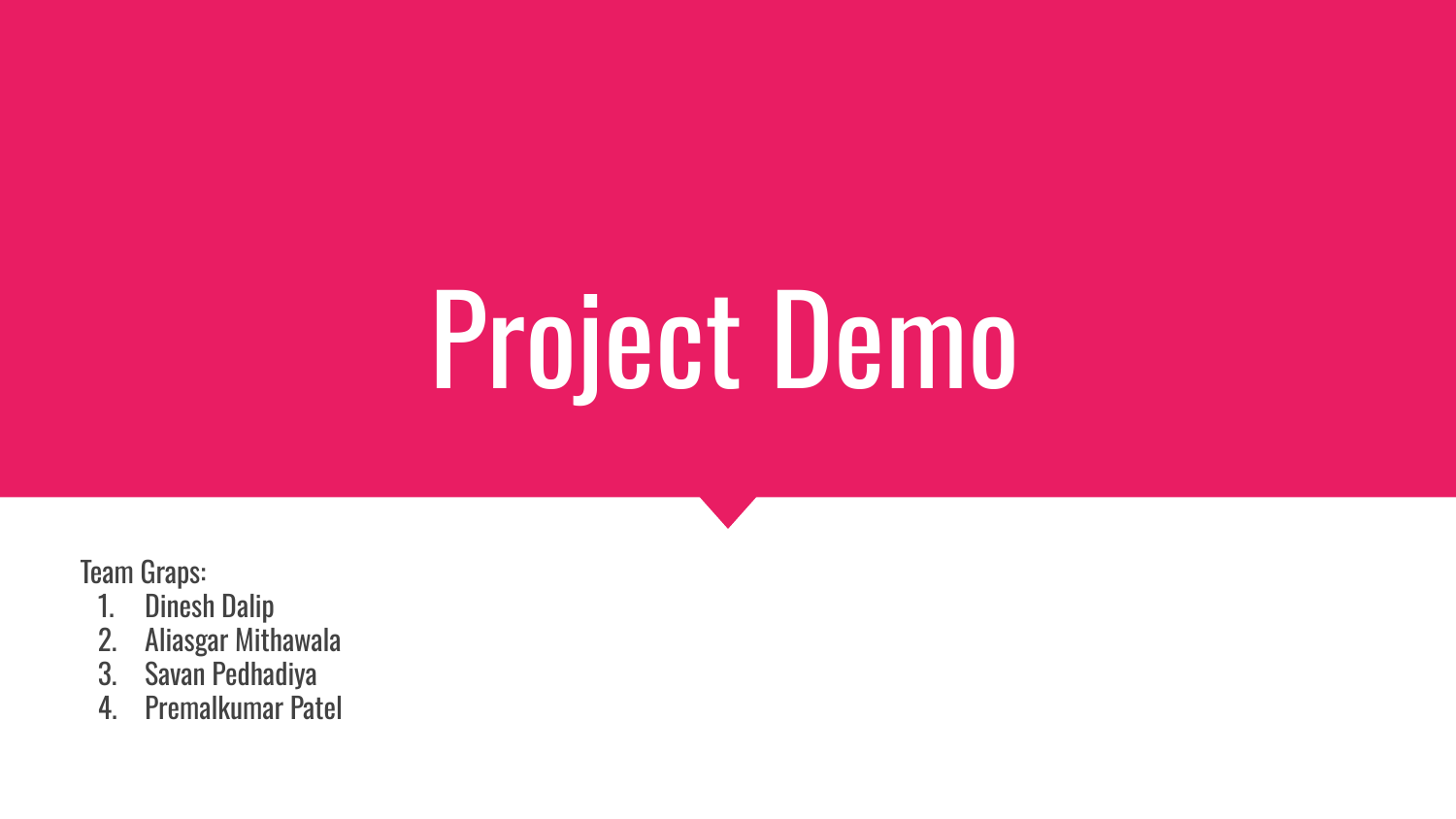

# Project Demo
Team Graps:
Dinesh Dalip
Aliasgar Mithawala
Savan Pedhadiya
Premalkumar Patel